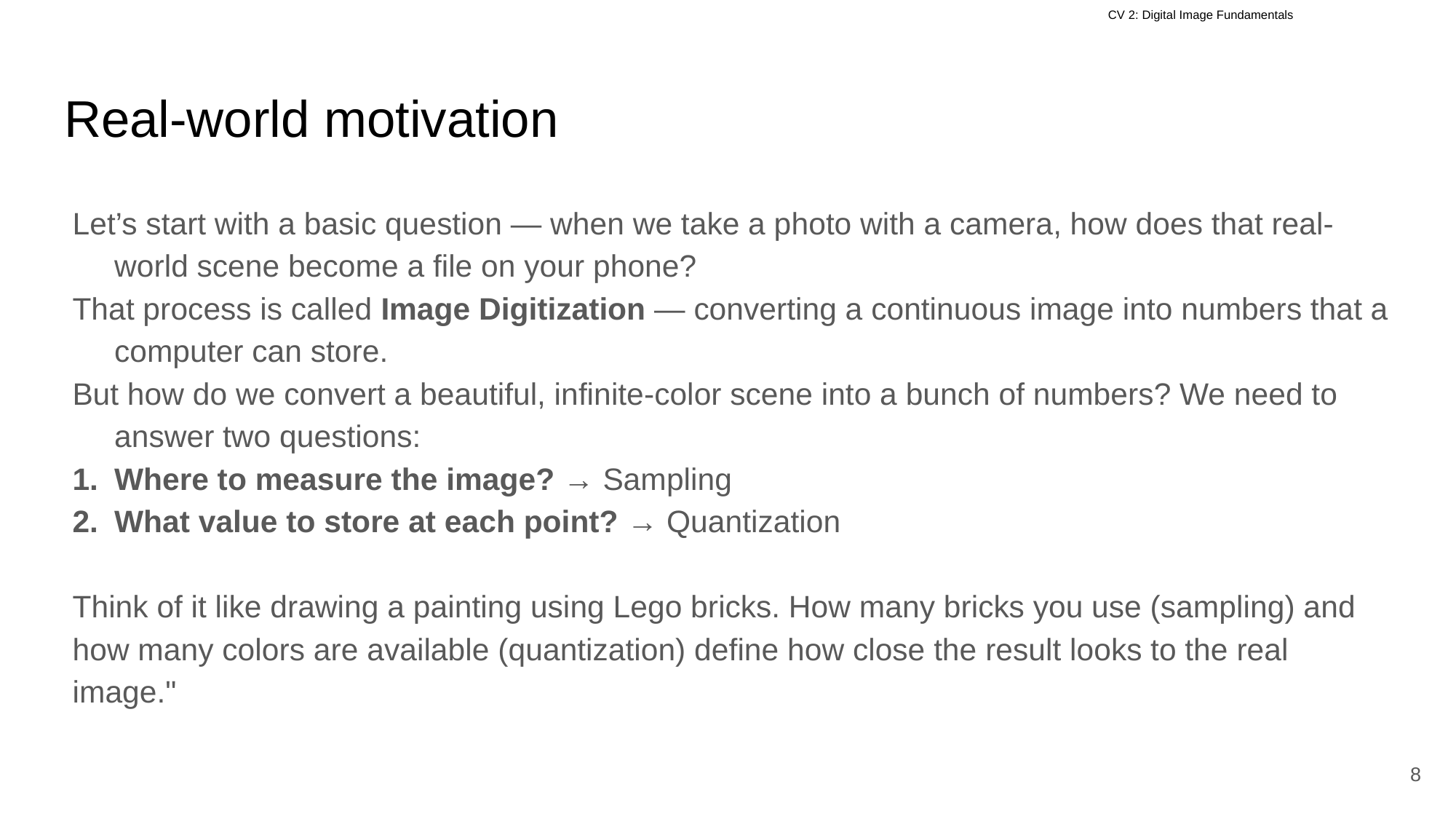

# Real-world motivation
Let’s start with a basic question — when we take a photo with a camera, how does that real-world scene become a file on your phone?
That process is called Image Digitization — converting a continuous image into numbers that a computer can store.
But how do we convert a beautiful, infinite-color scene into a bunch of numbers? We need to answer two questions:
Where to measure the image? → Sampling
What value to store at each point? → Quantization

Think of it like drawing a painting using Lego bricks. How many bricks you use (sampling) and how many colors are available (quantization) define how close the result looks to the real image."
8